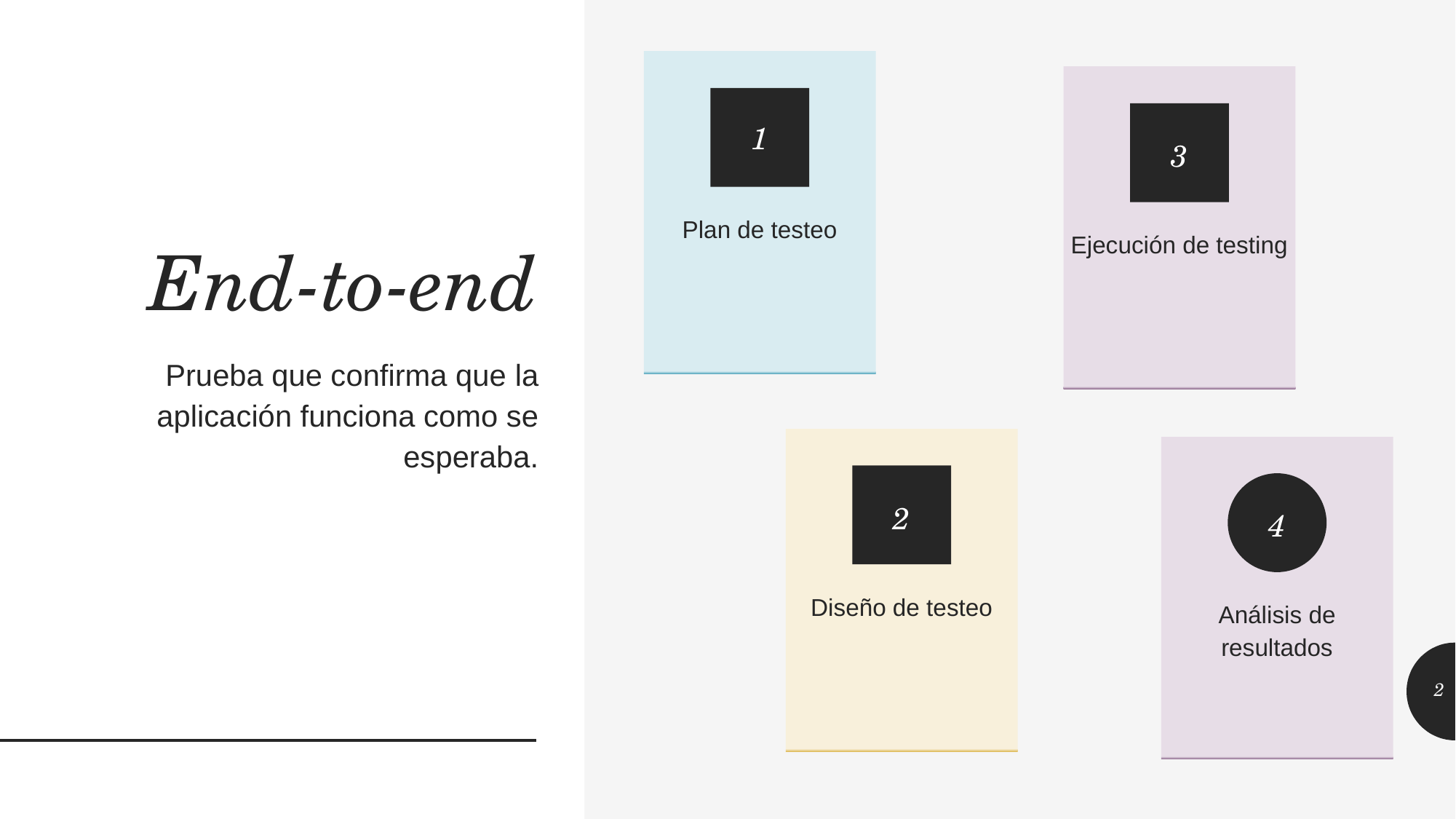

Plan de testeo
# End-to-end
Ejecución de testing
1
3
Prueba que confirma que la aplicación funciona como se esperaba.
Diseño de testeo
Análisis de resultados
2
4
2